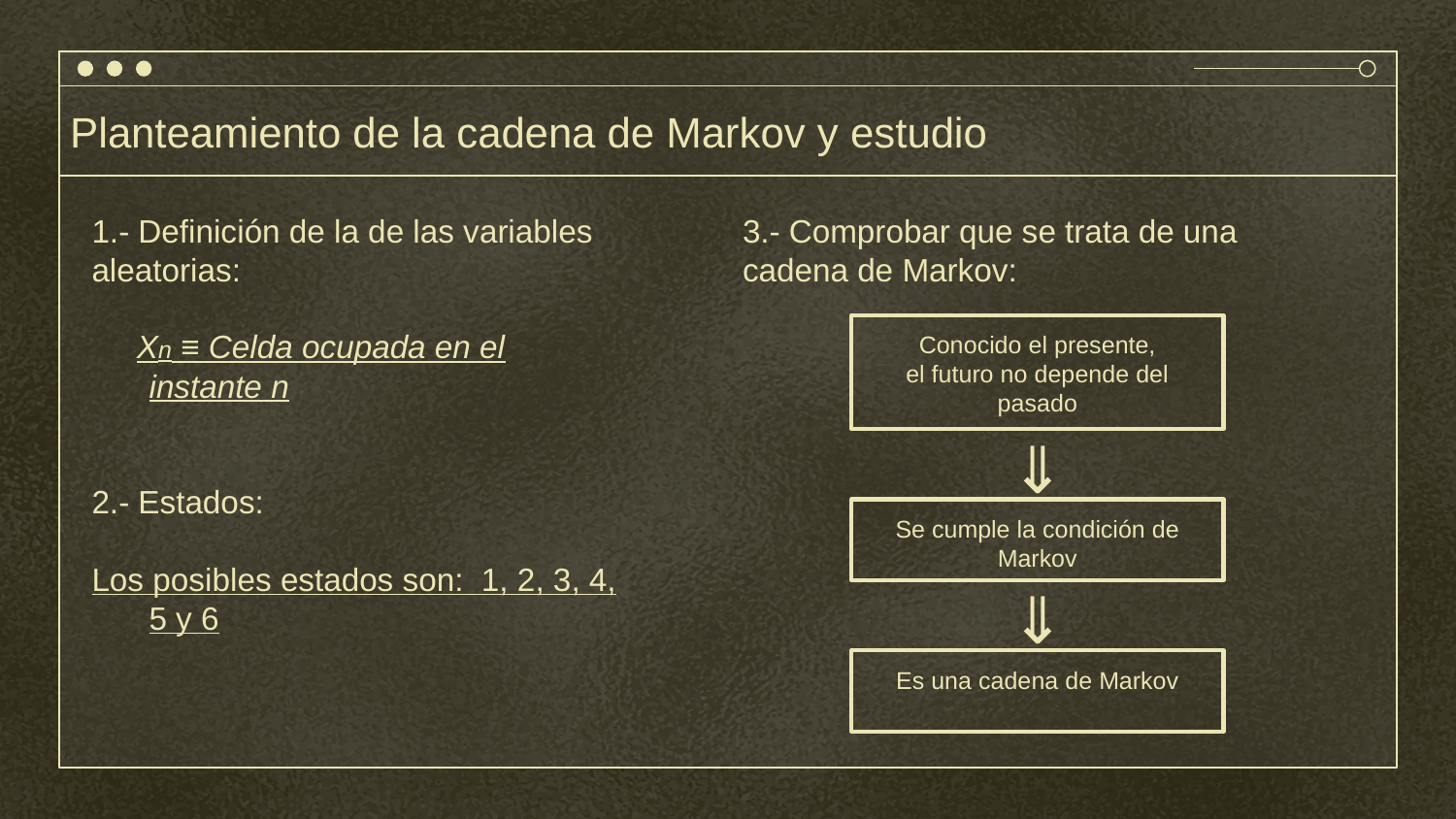

# Planteamiento de la cadena de Markov y estudio
1.- Definición de la de las variables aleatorias:

     Xn ≡ Celda ocupada en el instante n

2.- Estados:

Los posibles estados son:  1, 2, 3, 4, 5 y 6

3.- Comprobar que se trata de una cadena de Markov:

Conocido el presente,
el futuro no depende del pasado

⇓
Se cumple la condición de Markov

⇓
Es una cadena de Markov